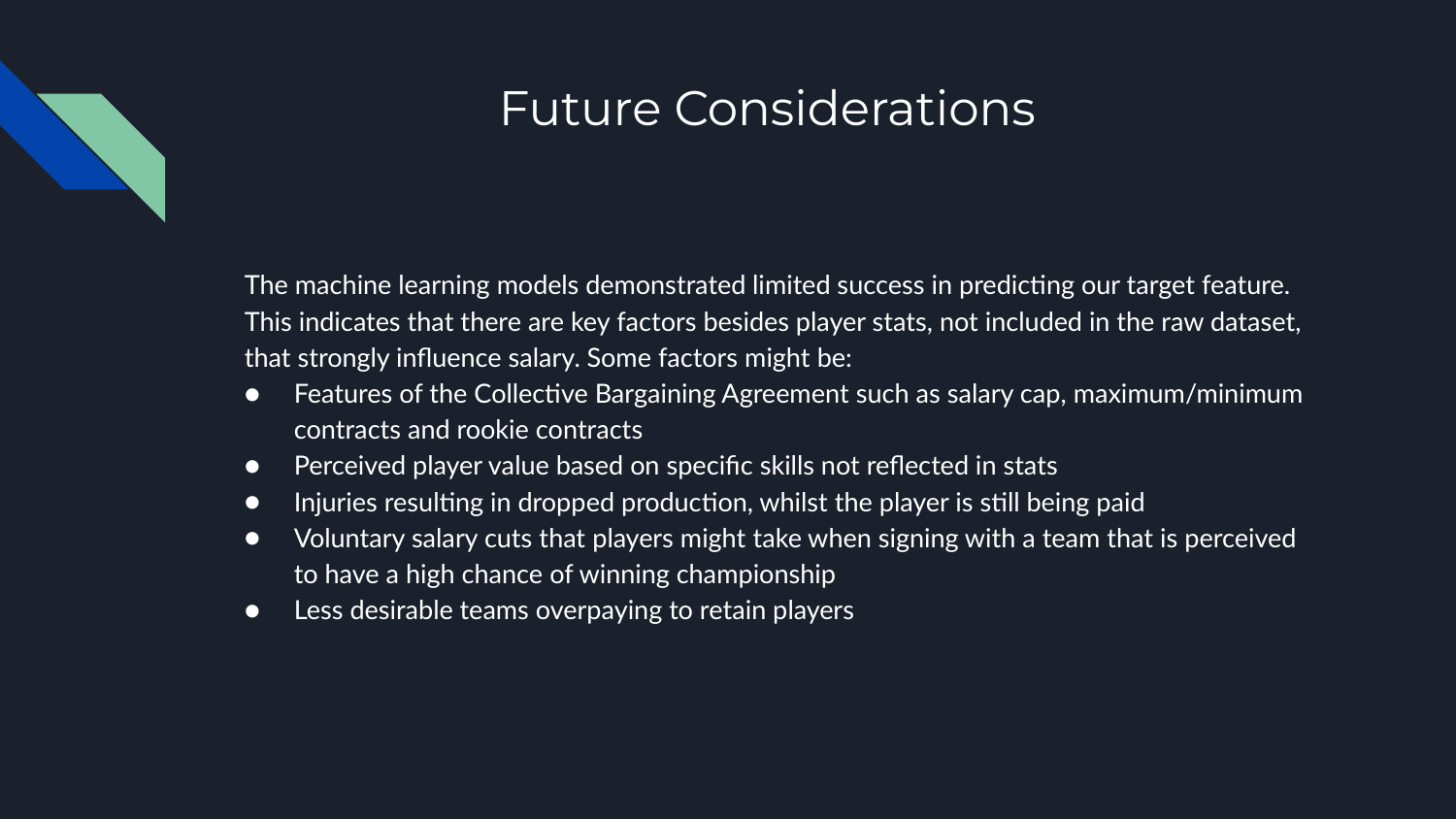

# Future Considerations
The machine learning models demonstrated limited success in predicting our target feature.
This indicates that there are key factors besides player stats, not included in the raw dataset, that strongly influence salary. Some factors might be:
Features of the Collective Bargaining Agreement such as salary cap, maximum/minimum contracts and rookie contracts
Perceived player value based on specific skills not reflected in stats
Injuries resulting in dropped production, whilst the player is still being paid
Voluntary salary cuts that players might take when signing with a team that is perceived to have a high chance of winning championship
Less desirable teams overpaying to retain players